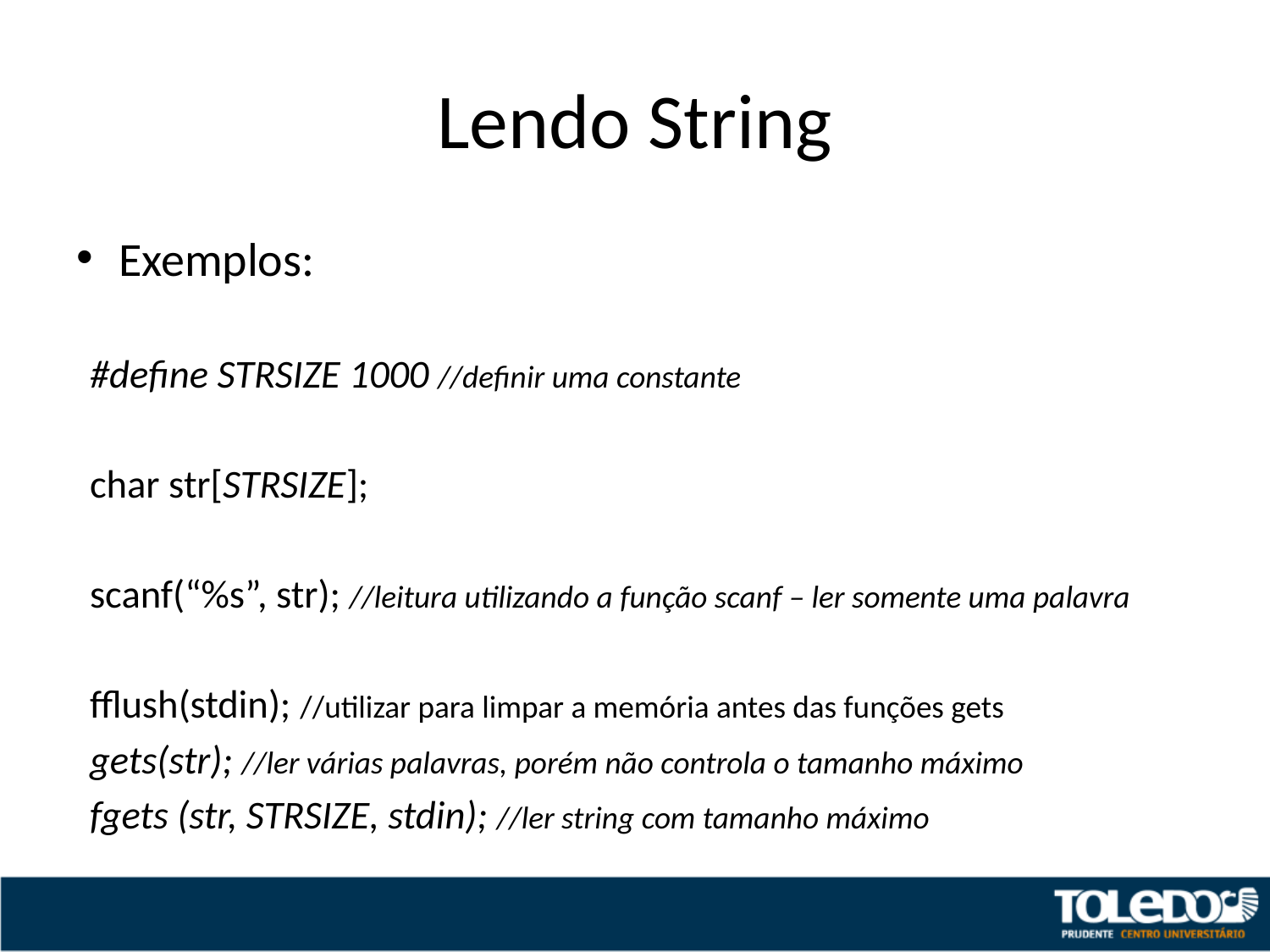

# Lendo String
Exemplos:

#define STRSIZE 1000 //definir uma constante

char str[STRSIZE];

scanf(“%s”, str); //leitura utilizando a função scanf – ler somente uma palavra

fflush(stdin); //utilizar para limpar a memória antes das funções gets
gets(str); //ler várias palavras, porém não controla o tamanho máximo
fgets (str, STRSIZE, stdin); //ler string com tamanho máximo